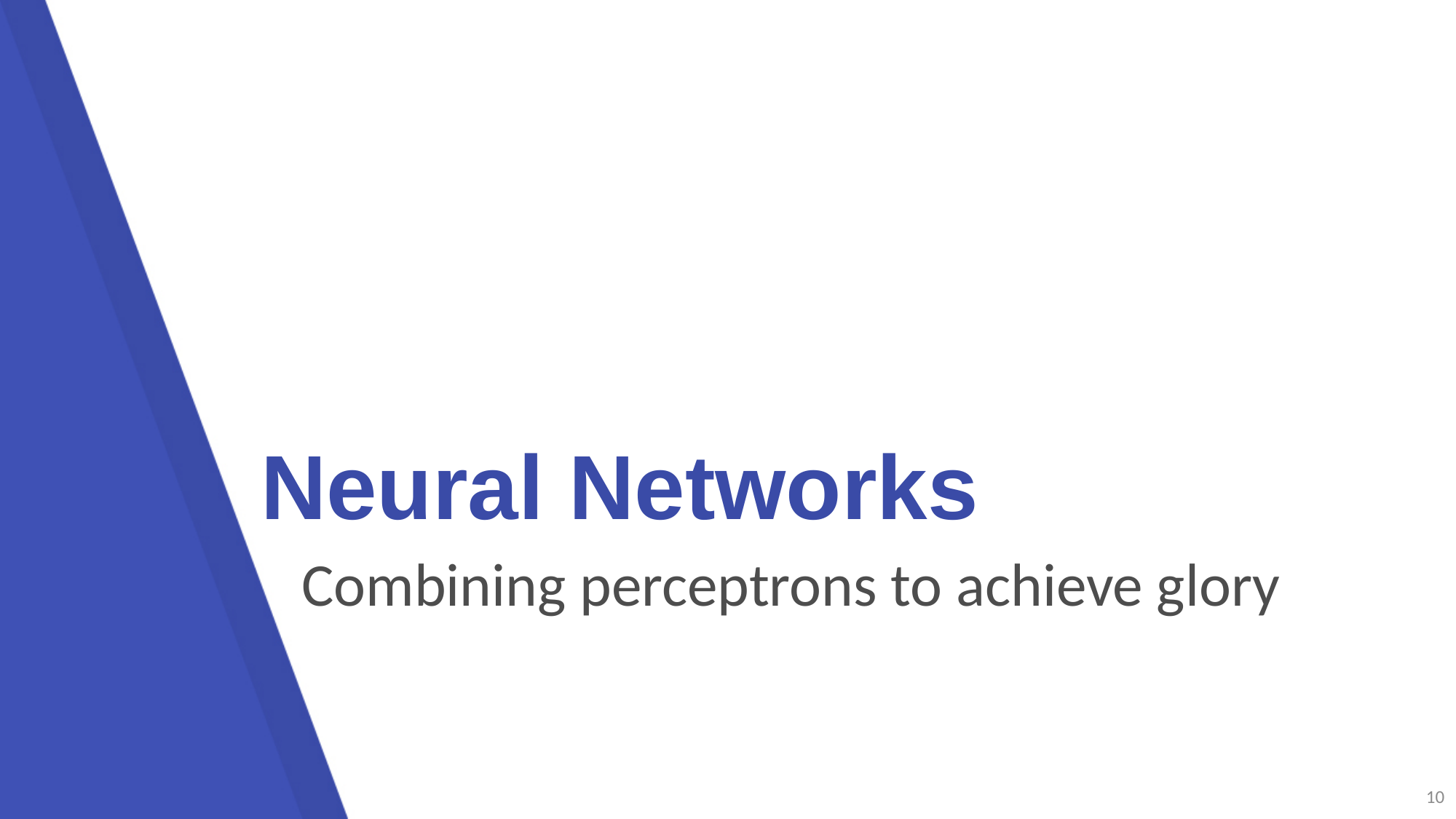

# Neural Networks
Combining perceptrons to achieve glory
10